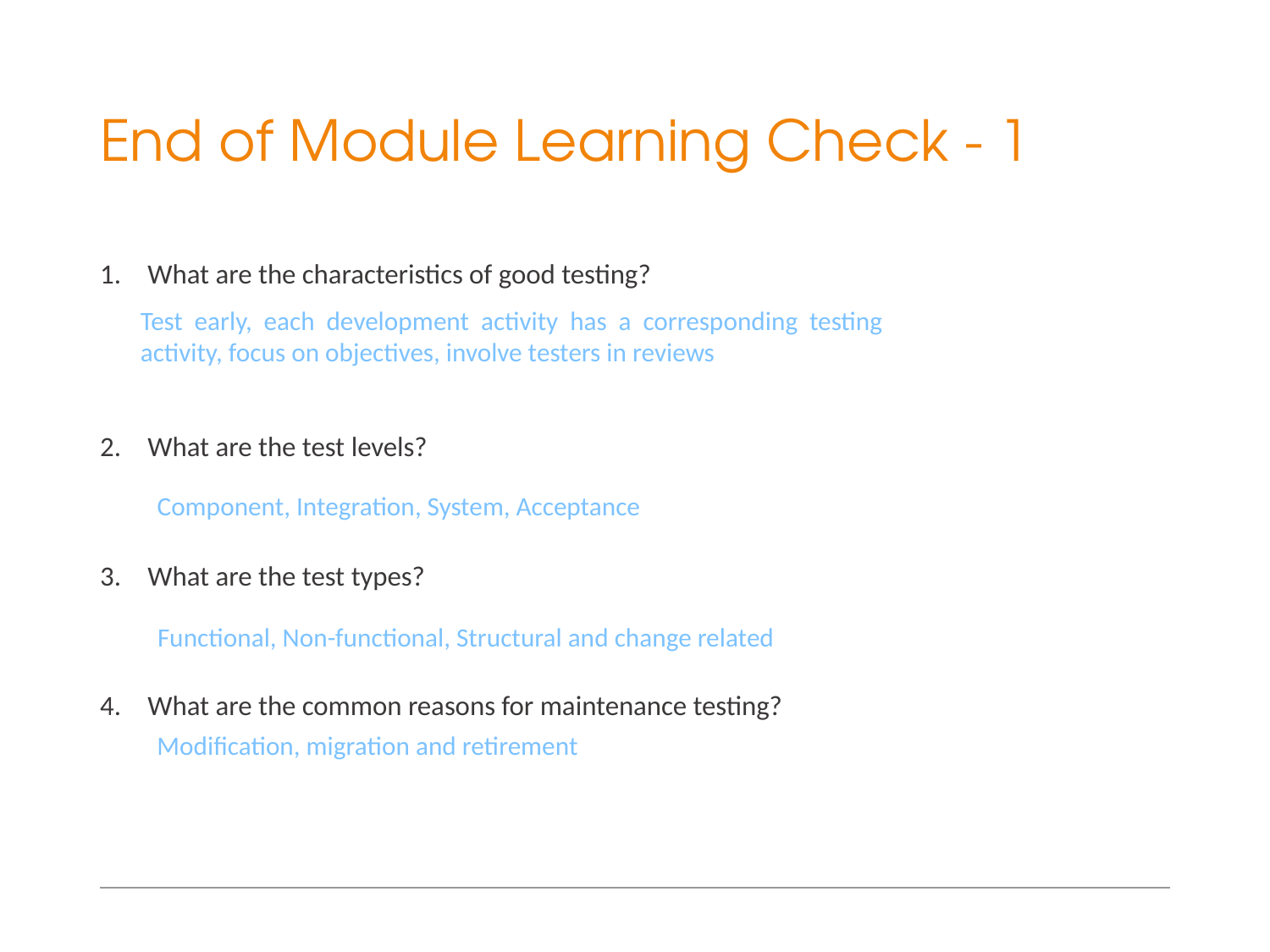

# End of Module Learning Check - 1
What are the characteristics of good testing?

What are the test levels?

What are the test types?

What are the common reasons for maintenance testing?

Test early, each development activity has a corresponding testing activity, focus on objectives, involve testers in reviews
Component, Integration, System, Acceptance
Functional, Non-functional, Structural and change related
Modification, migration and retirement